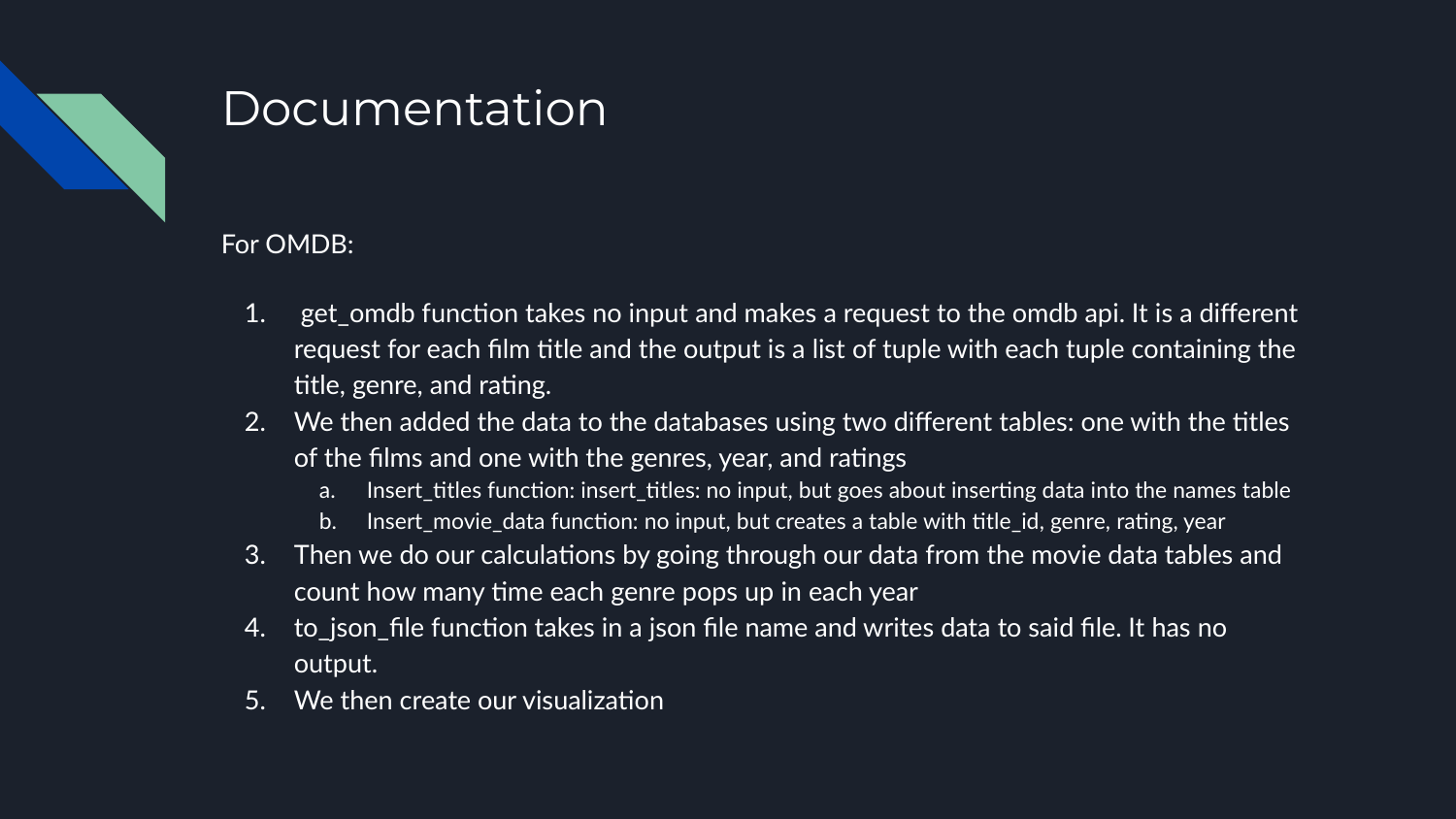

# Documentation
For OMDB:
 get_omdb function takes no input and makes a request to the omdb api. It is a different request for each film title and the output is a list of tuple with each tuple containing the title, genre, and rating.
We then added the data to the databases using two different tables: one with the titles of the films and one with the genres, year, and ratings
Insert_titles function: insert_titles: no input, but goes about inserting data into the names table
Insert_movie_data function: no input, but creates a table with title_id, genre, rating, year
Then we do our calculations by going through our data from the movie data tables and count how many time each genre pops up in each year
to_json_file function takes in a json file name and writes data to said file. It has no output.
We then create our visualization